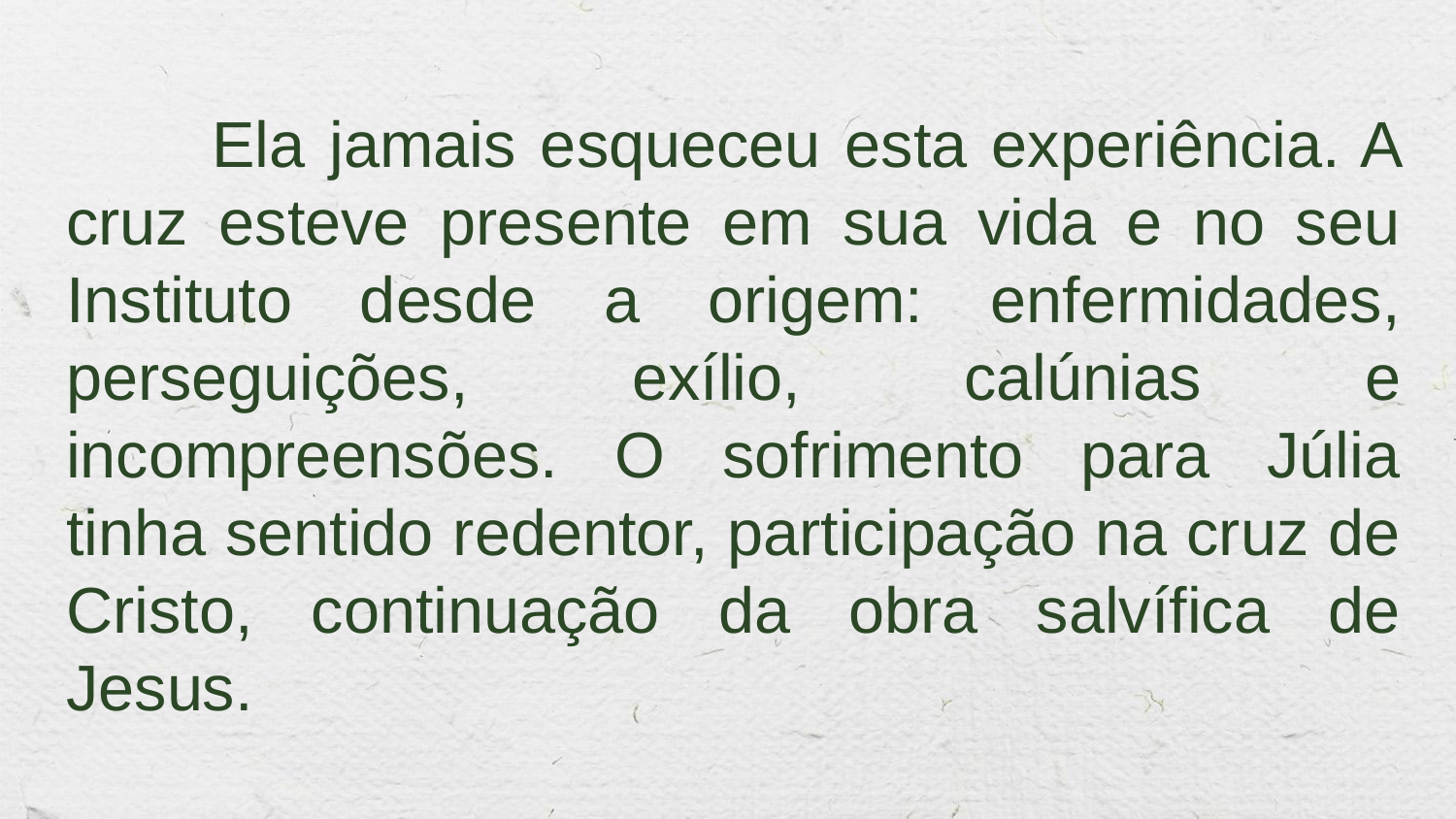

# Ela jamais esqueceu esta experiência. A cruz esteve presente em sua vida e no seu Instituto desde a origem: enfermidades, perseguições, exílio, calúnias e incompreensões. O sofrimento para Júlia tinha sentido redentor, participação na cruz de Cristo, continuação da obra salvífica de Jesus.